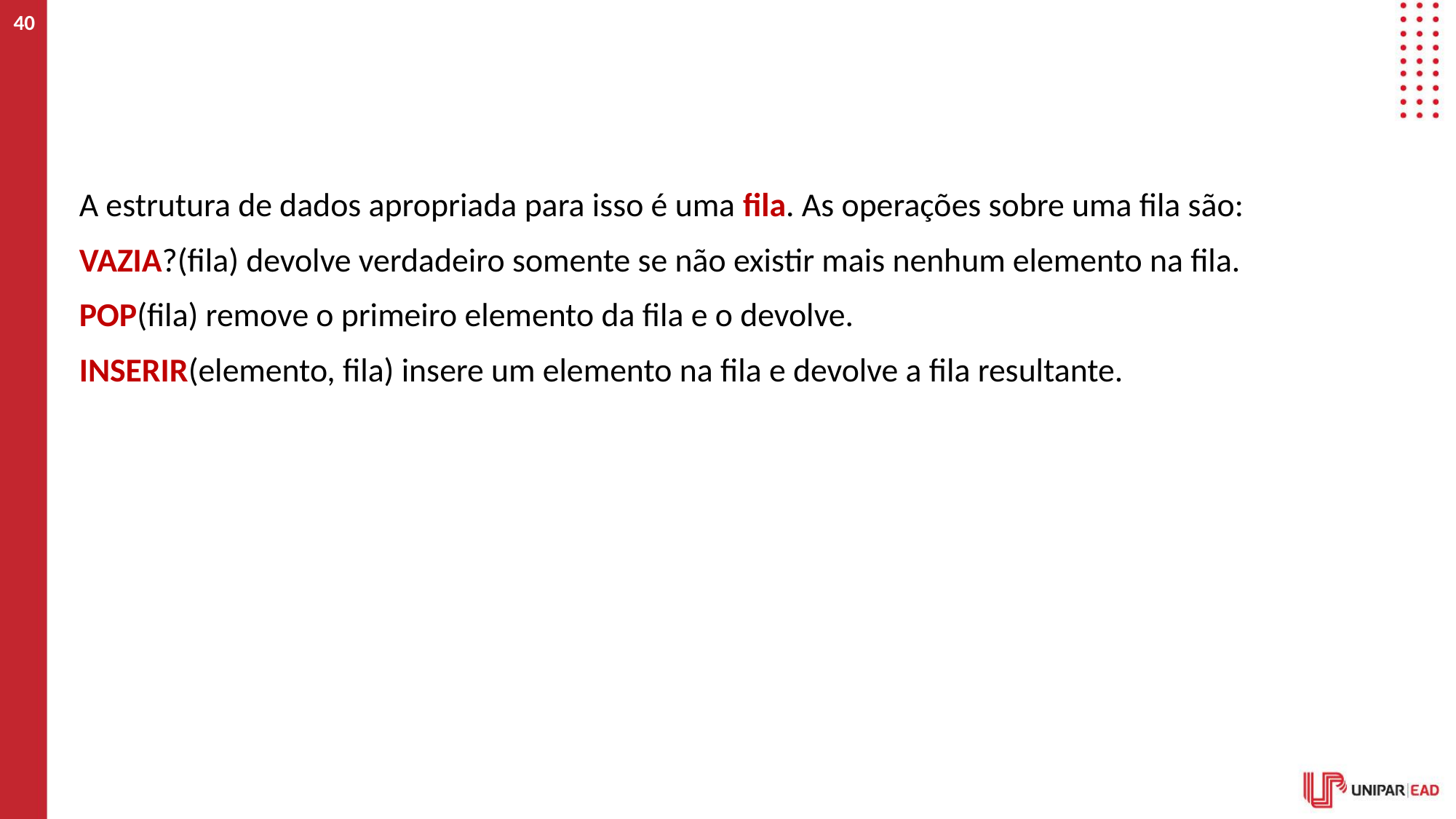

40
#
A estrutura de dados apropriada para isso é uma fila. As operações sobre uma fila são:
VAZIA?(fila) devolve verdadeiro somente se não existir mais nenhum elemento na fila.
POP(fila) remove o primeiro elemento da fila e o devolve.
INSERIR(elemento, fila) insere um elemento na fila e devolve a fila resultante.